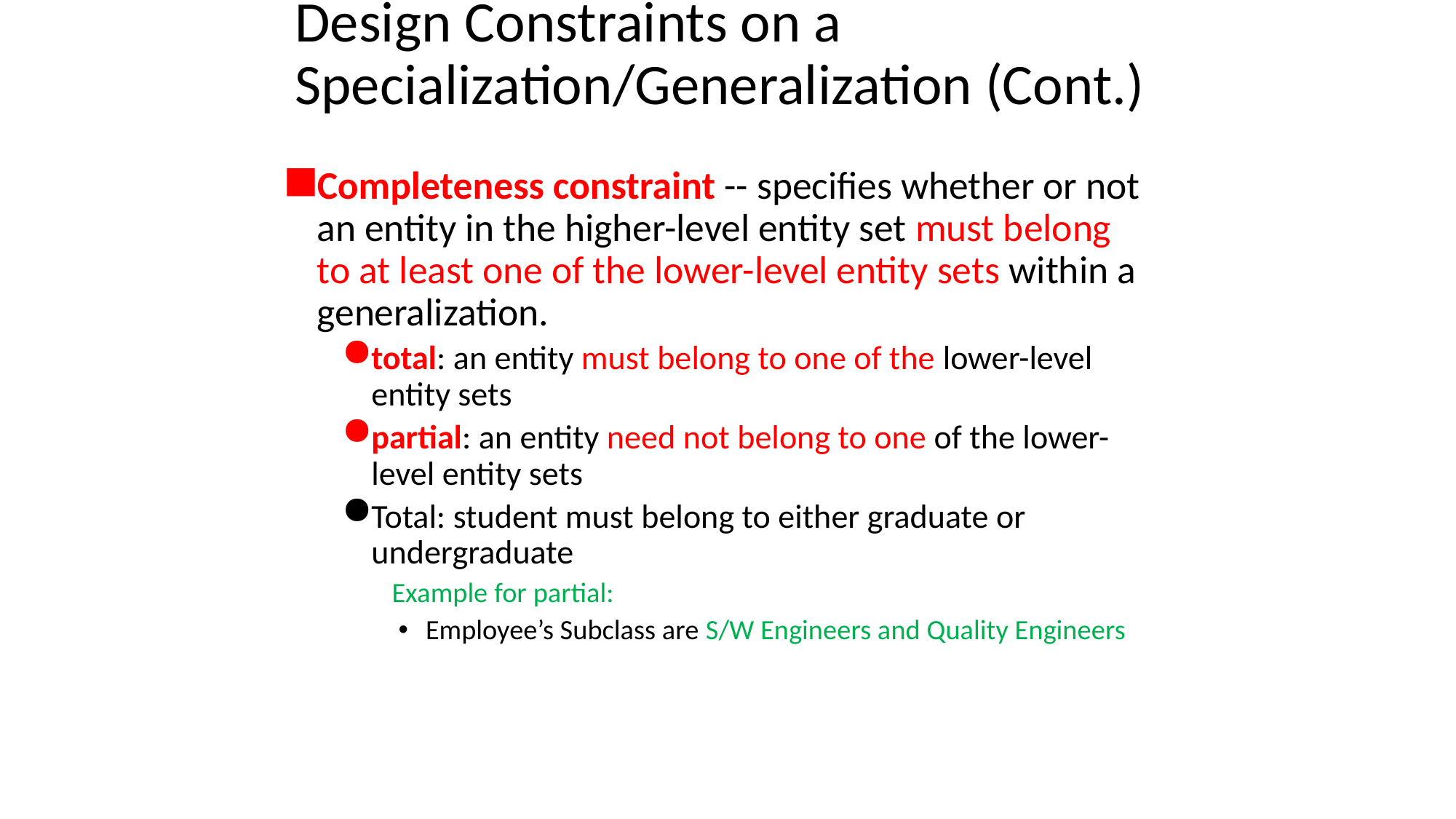

# Design Constraints on a Specialization/Generalization (Cont.)
Completeness constraint -- specifies whether or not an entity in the higher-level entity set must belong to at least one of the lower-level entity sets within a generalization.
total: an entity must belong to one of the lower-level entity sets
partial: an entity need not belong to one of the lower-level entity sets
Total: student must belong to either graduate or undergraduate
Example for partial:
Employee’s Subclass are S/W Engineers and Quality Engineers